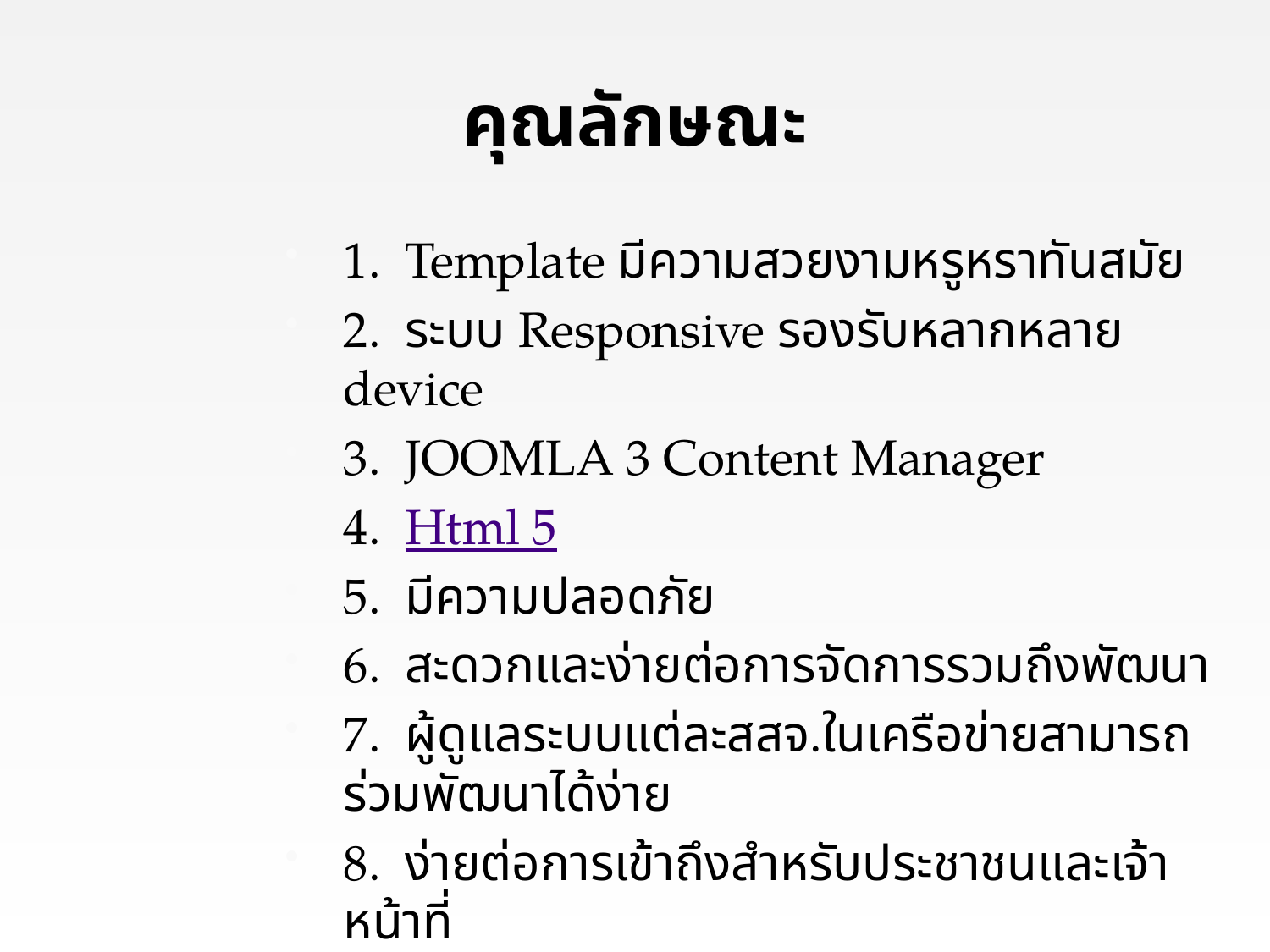

# คุณลักษณะ
1.  Template มีความสวยงามหรูหราทันสมัย
2.  ระบบ Responsive รองรับหลากหลาย device
3.  JOOMLA 3 Content Manager
4.  Html 5
5.  มีความปลอดภัย
6.  สะดวกและง่ายต่อการจัดการรวมถึงพัฒนา
7.  ผู้ดูแลระบบแต่ละสสจ.ในเครือข่ายสามารถร่วมพัฒนาได้ง่าย
8.  ง่ายต่อการเข้าถึงสำหรับประชาชนและเจ้าหน้าที่